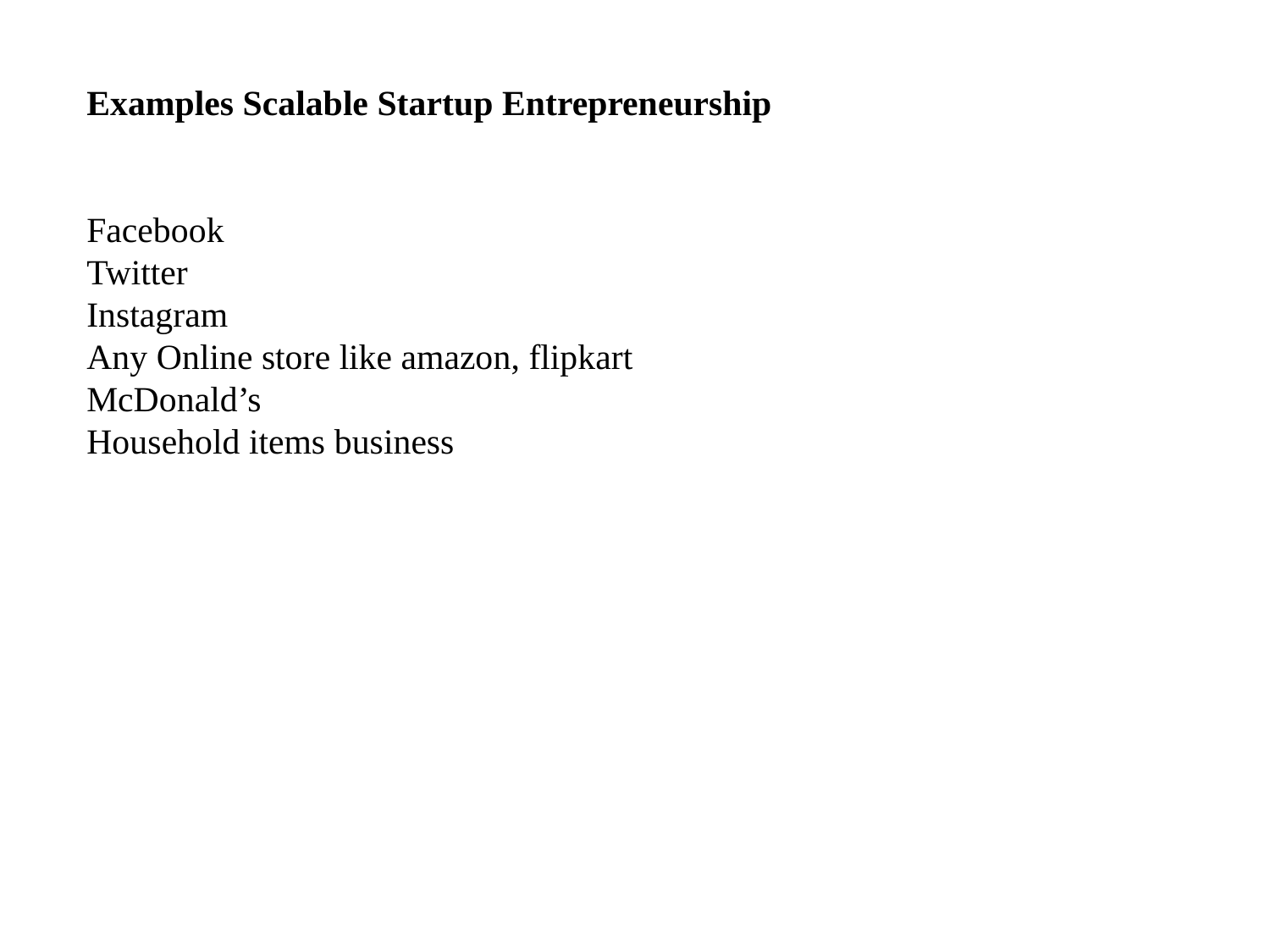

Examples Scalable Startup Entrepreneurship

Facebook
Twitter
Instagram
Any Online store like amazon, flipkart
McDonald’s
Household items business